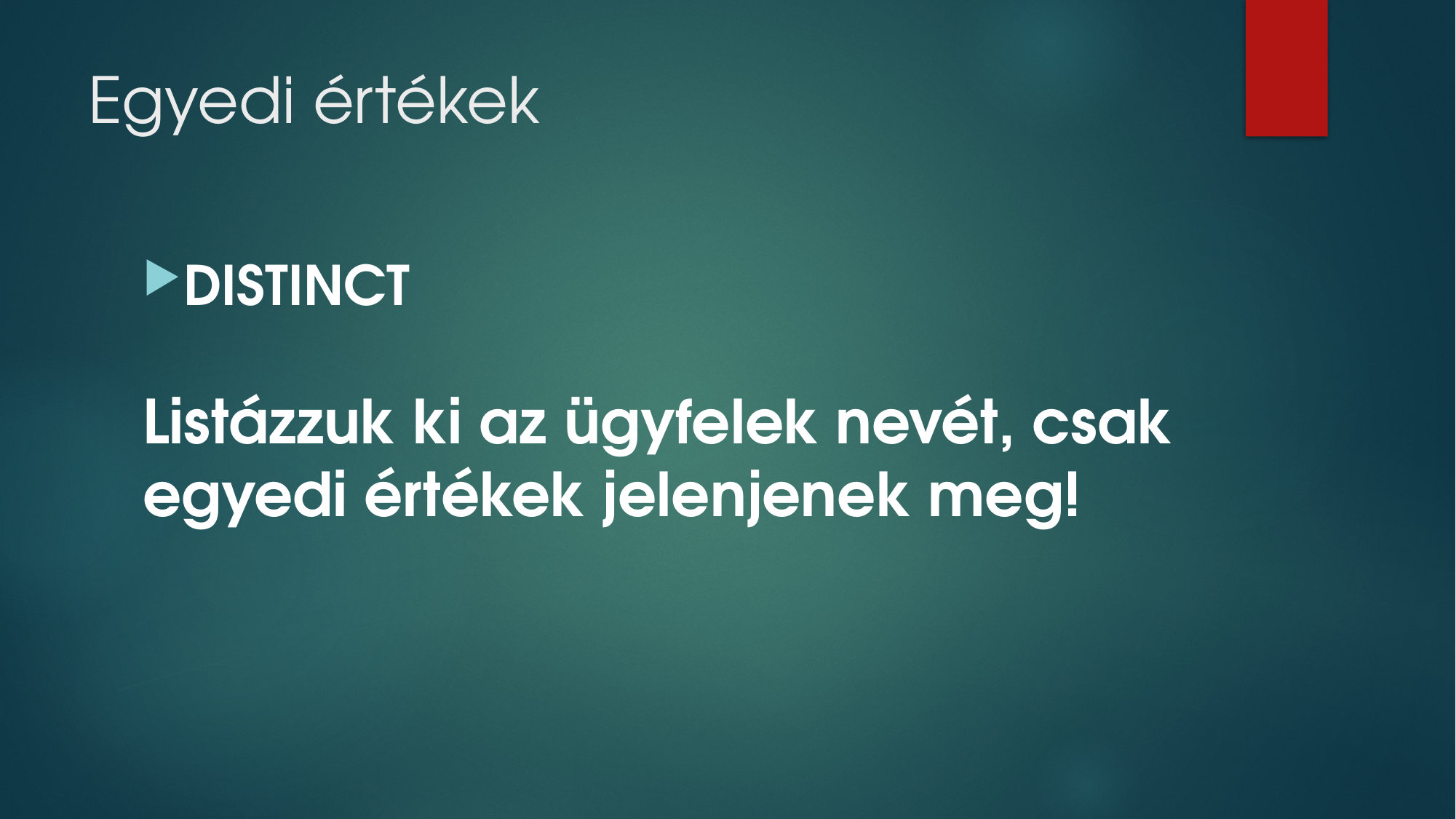

# Egyedi értékek
DISTINCT

Listázzuk ki az ügyfelek nevét, csak egyedi értékek jelenjenek meg!